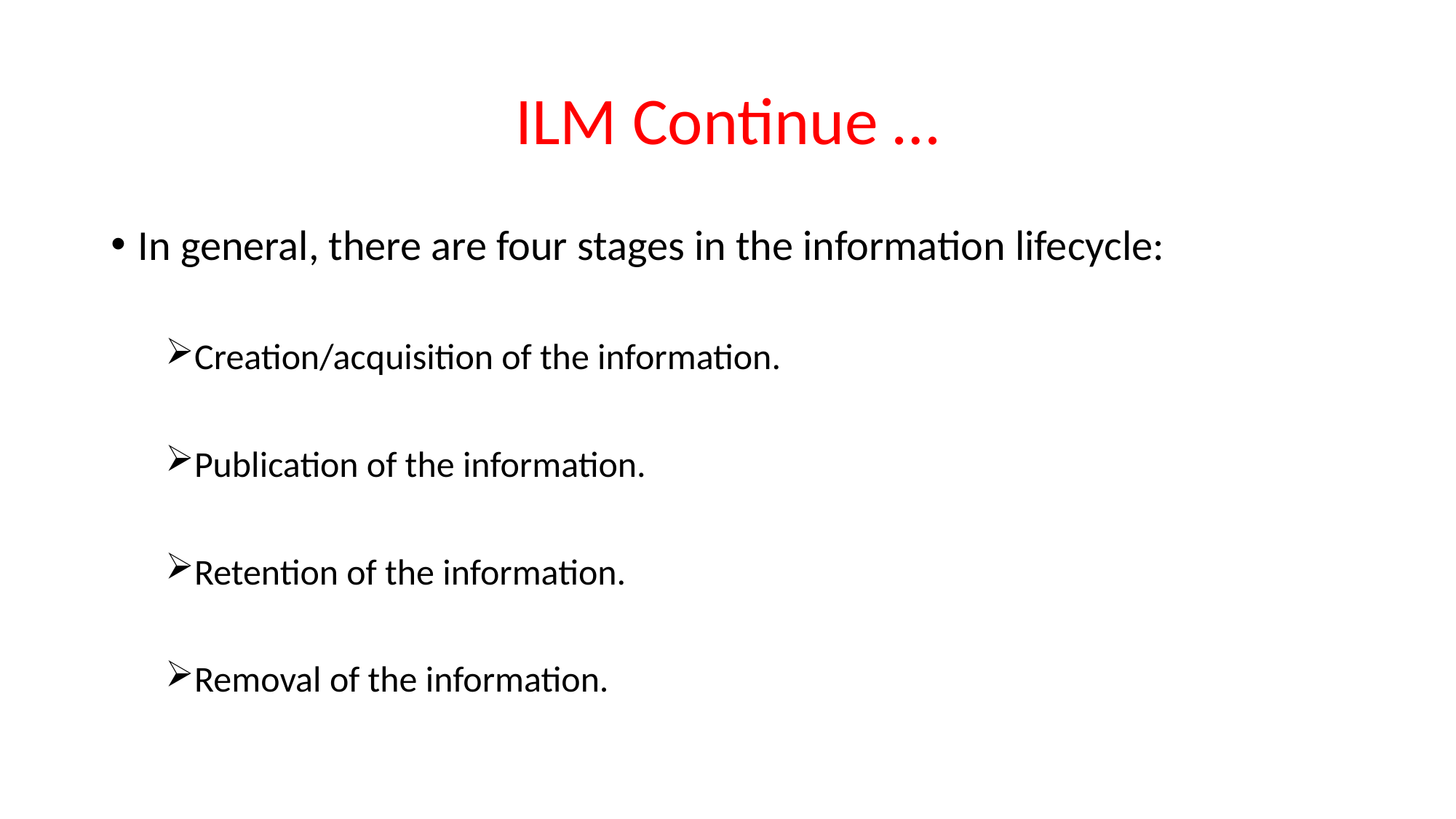

# ILM Continue …
In general, there are four stages in the information lifecycle:

Creation/acquisition of the information.

Publication of the information.

Retention of the information.

Removal of the information.